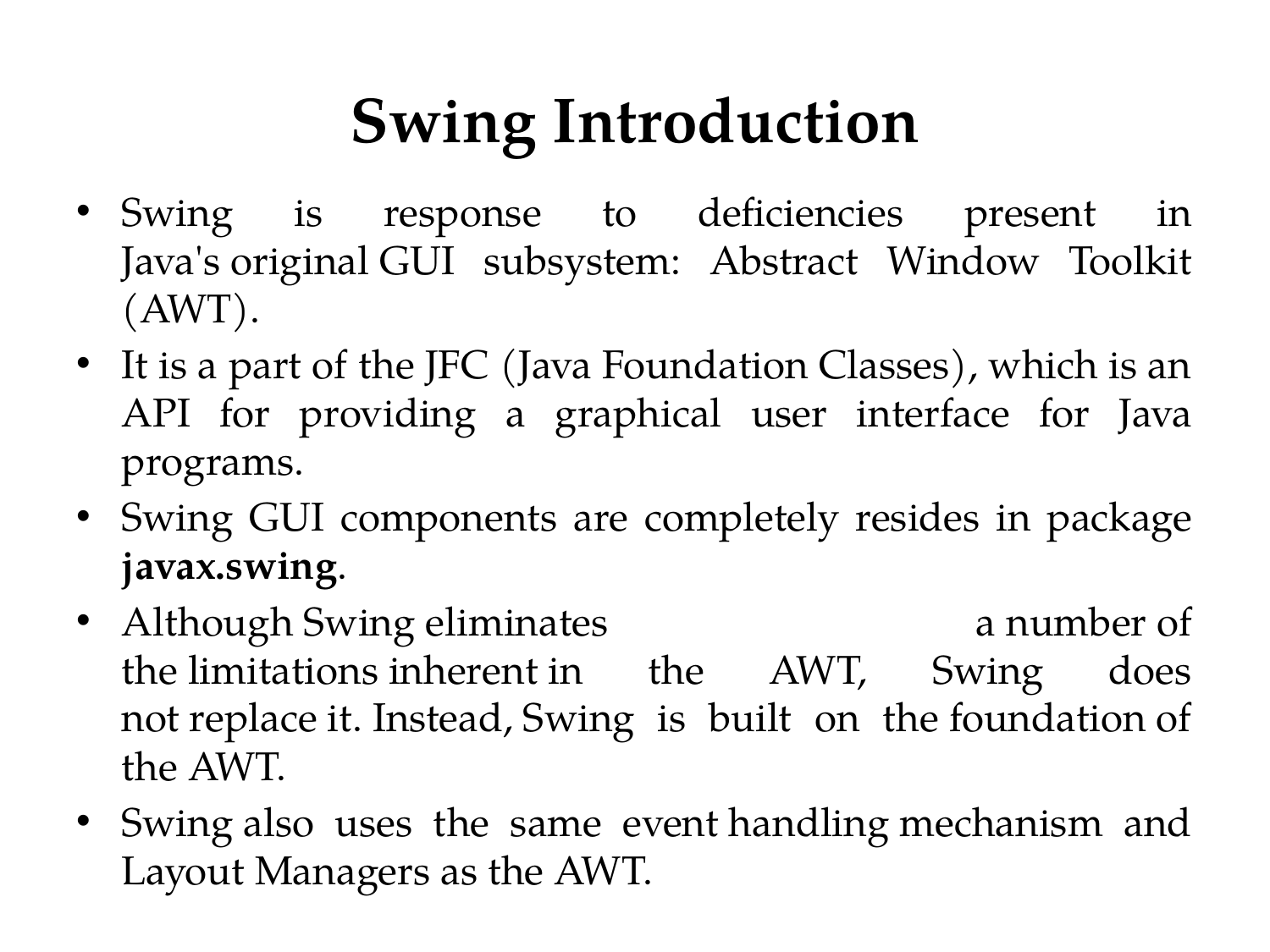

# Swing Introduction
Swing is response to deficiencies present in Java's original GUI subsystem: Abstract Window Toolkit (AWT).
It is a part of the JFC (Java Foundation Classes), which is an API for providing a graphical user interface for Java programs.
Swing GUI components are completely resides in package javax.swing.
Although Swing eliminates a number of the limitations inherent in the AWT, Swing does not replace it. Instead, Swing is built on the foundation of the AWT.
Swing also uses the same event handling mechanism and Layout Managers as the AWT.